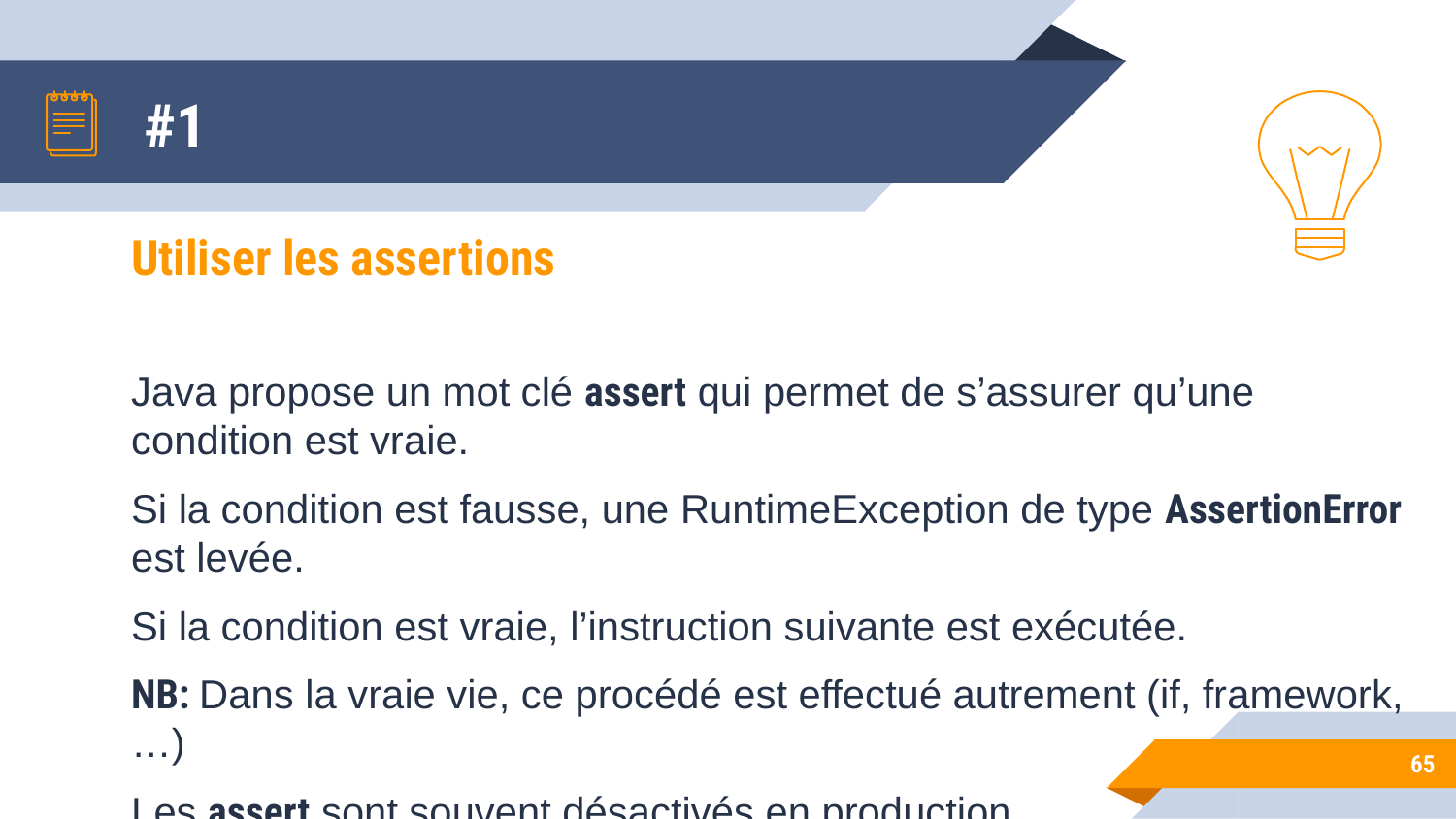

# #1

Utiliser les assertions

Java propose un mot clé assert qui permet de s’assurer qu’une condition est vraie.
Si la condition est fausse, une RuntimeException de type AssertionError est levée.
Si la condition est vraie, l’instruction suivante est exécutée.
NB: Dans la vraie vie, ce procédé est effectué autrement (if, framework, …)
Les assert sont souvent désactivés en production.
65